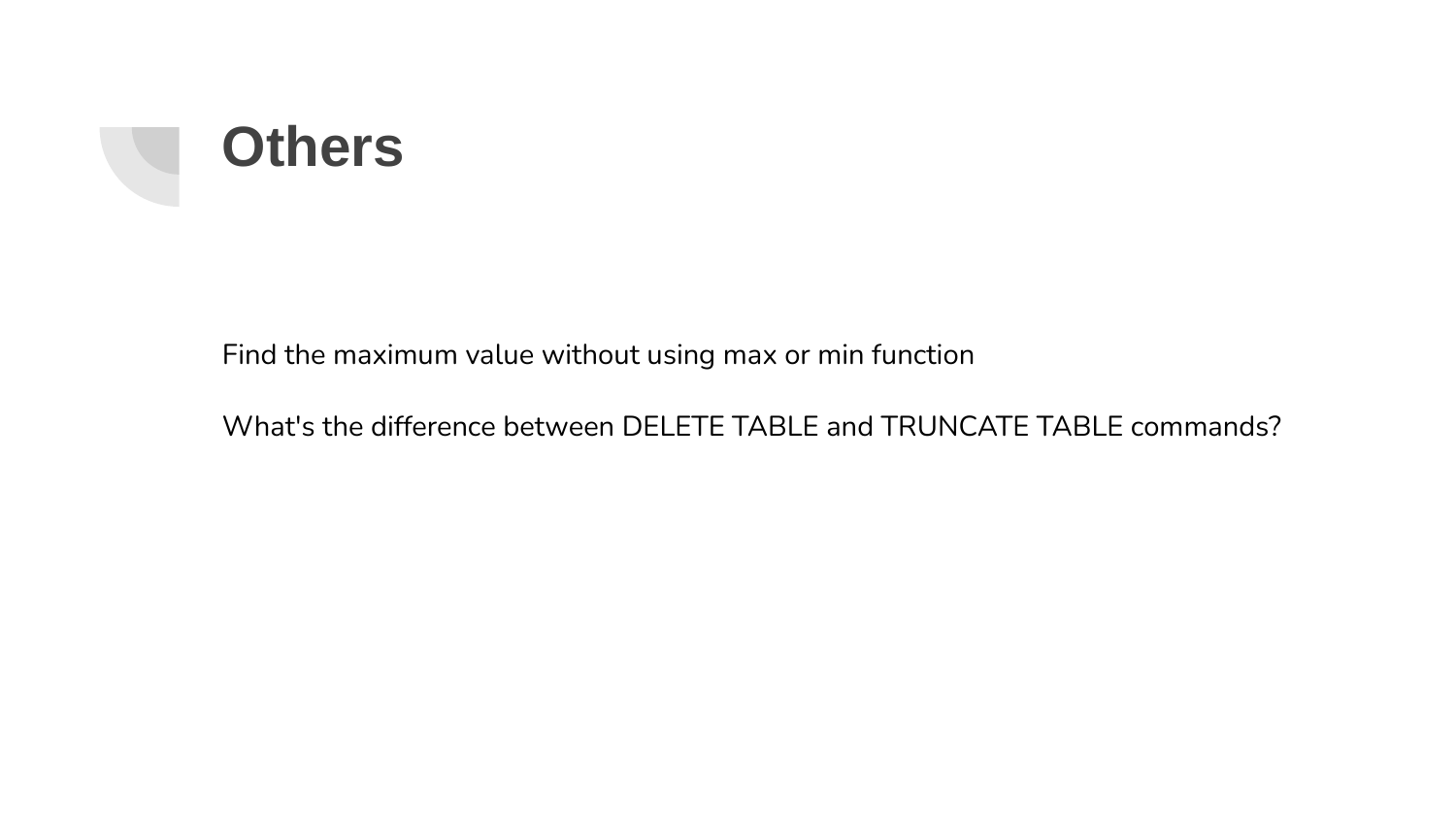

# Others
Find the maximum value without using max or min function
What's the difference between DELETE TABLE and TRUNCATE TABLE commands?